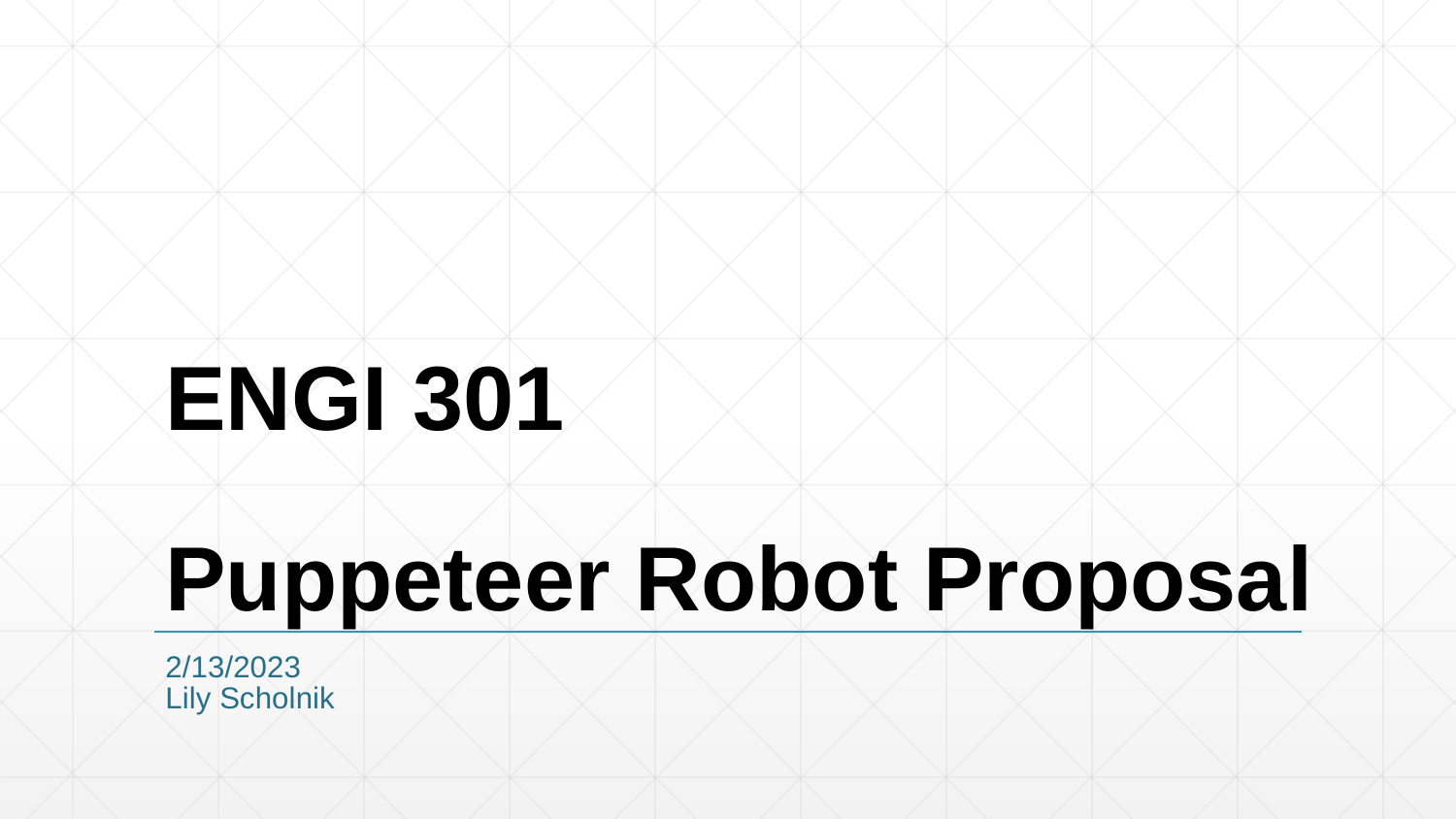

# ENGI 301 Puppeteer Robot Proposal
2/13/2023
Lily Scholnik